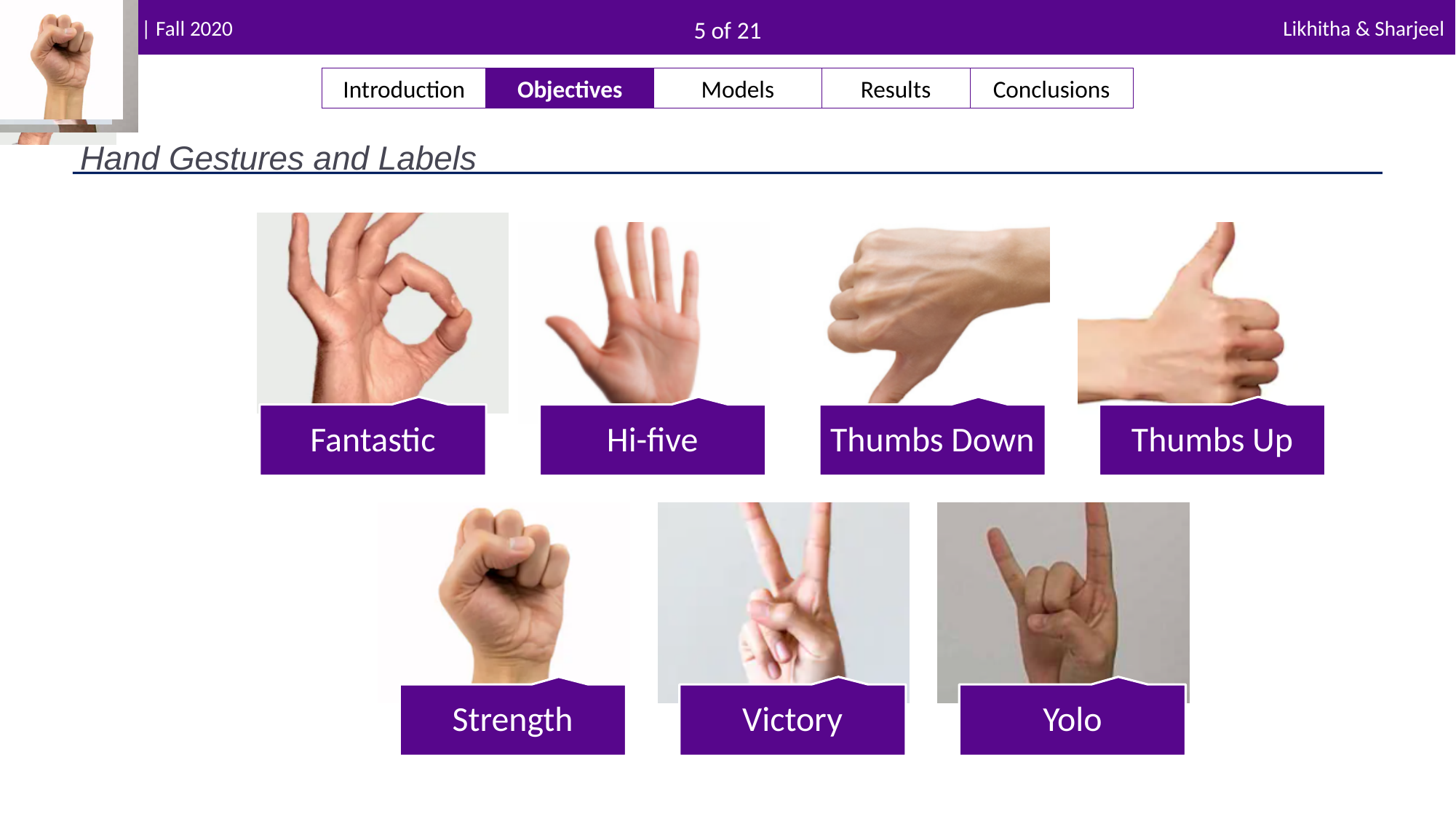

Introduction
Objectives
Models
Results
Conclusions
# Hand Gestures and Labels
Fantastic
Hi-five
Thumbs Down
Thumbs Up
Strength
Victory
Yolo